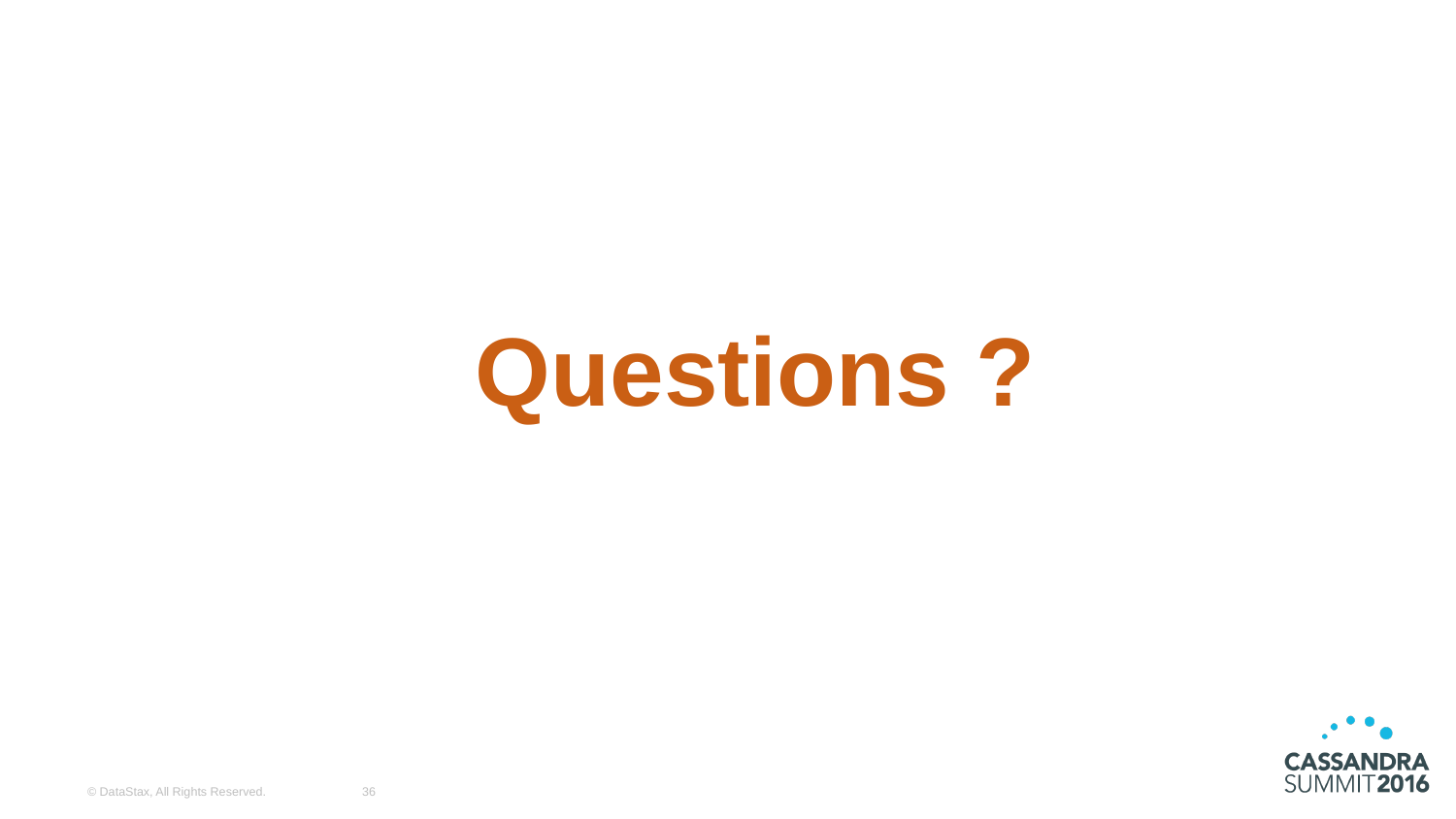

# Questions ?
© DataStax, All Rights Reserved.
36